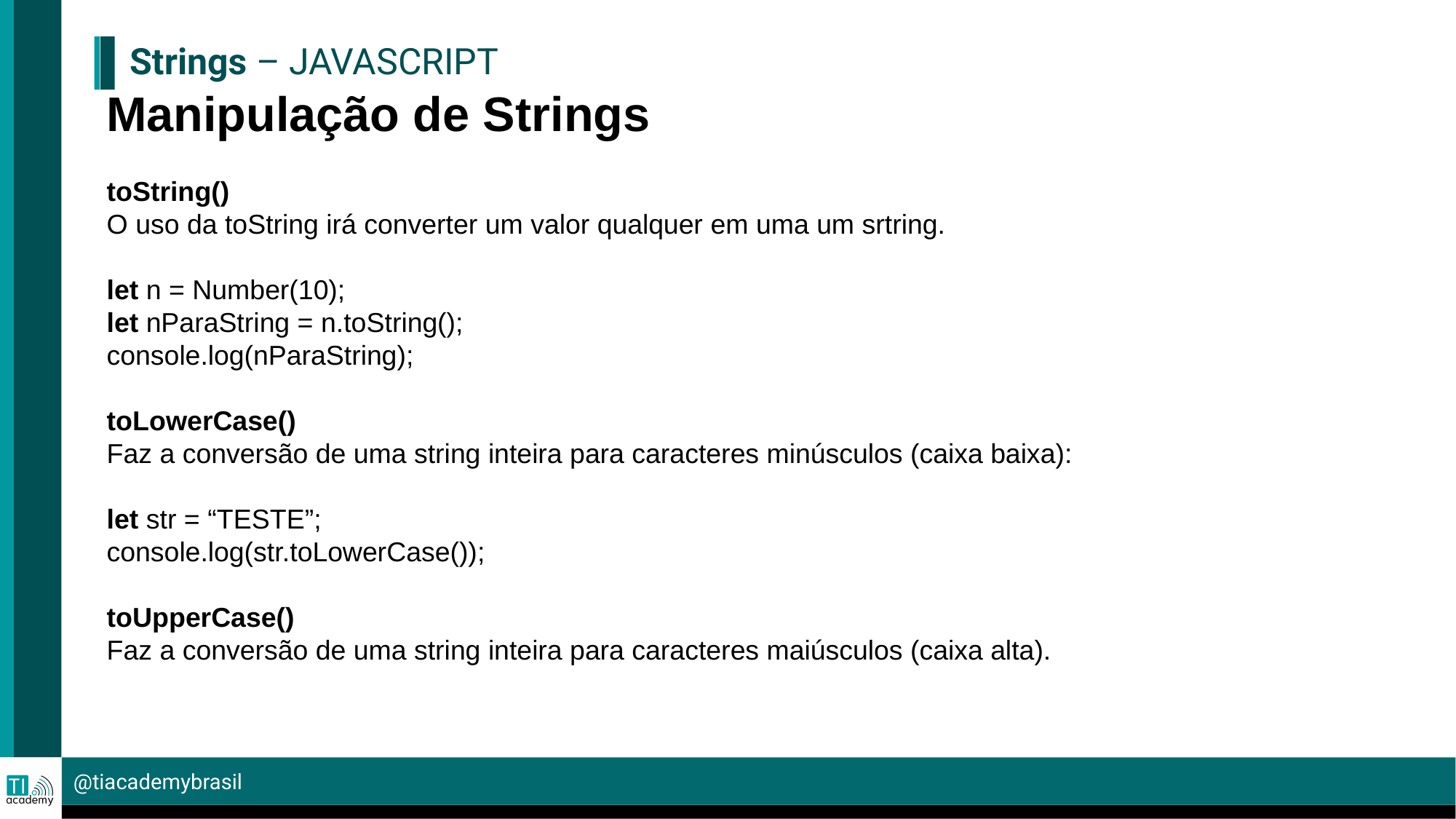

Strings – JAVASCRIPT
Manipulação de Strings
toString()
O uso da toString irá converter um valor qualquer em uma um srtring.

let n = Number(10);
let nParaString = n.toString();
console.log(nParaString);

toLowerCase()
Faz a conversão de uma string inteira para caracteres minúsculos (caixa baixa):

let str = “TESTE”;
console.log(str.toLowerCase());

toUpperCase()
Faz a conversão de uma string inteira para caracteres maiúsculos (caixa alta).